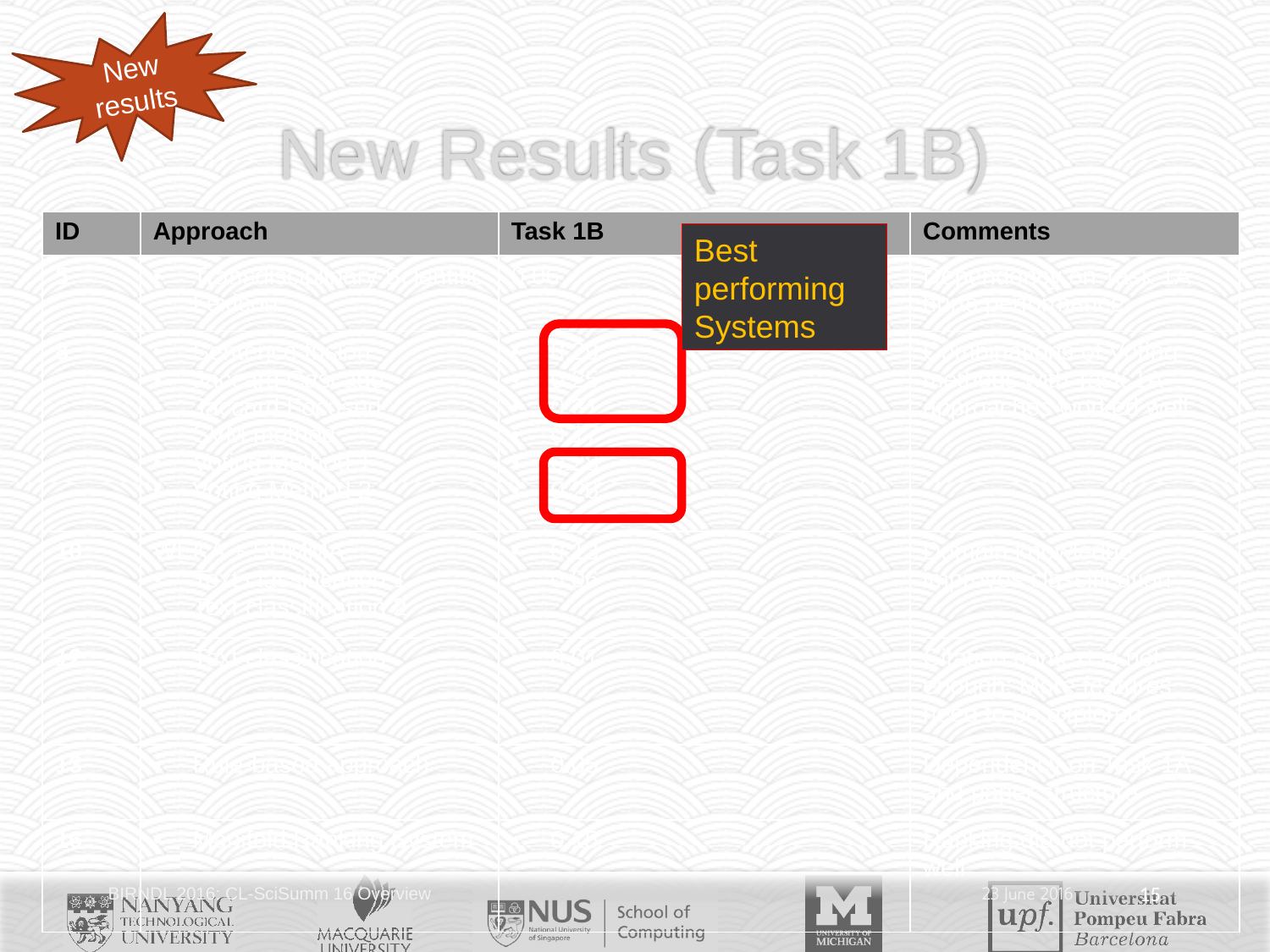

New results
# New Results (Task 1B)
| ID | Approach | Task 1B | Comments |
| --- | --- | --- | --- |
| 5 | Transdisciplinary Scientific Lexicon | 0.06 | Dependency on Task 1A hurts performance |
| 8 | Sentence fusion Jaccard Cascade Jaccard Focused SVM method Voting Method 1 Voting Method 2 | 0.29 0.25 0.31 0.17 0.28 0.26 | Combinations of Voting methods with Task 1A approaches worked well |
| 10 | WEKA + SUMMA Text classification 1 Text classification 2 | 0.13 0.06 | Domain knowledge improves classification |
| 12 | Text classification | 0.01 | Citation context is not enough; More features need to be explored |
| 13 | Rule-based approach | 0.05 | Dependency on Task 1A and paper structure |
| 16 | Manifold Ranking System | 0.15 | Ranking did not perform well |
Best performing Systems

BIRNDL 2016: CL-SciSumm 16 Overview
23 June 2016
15